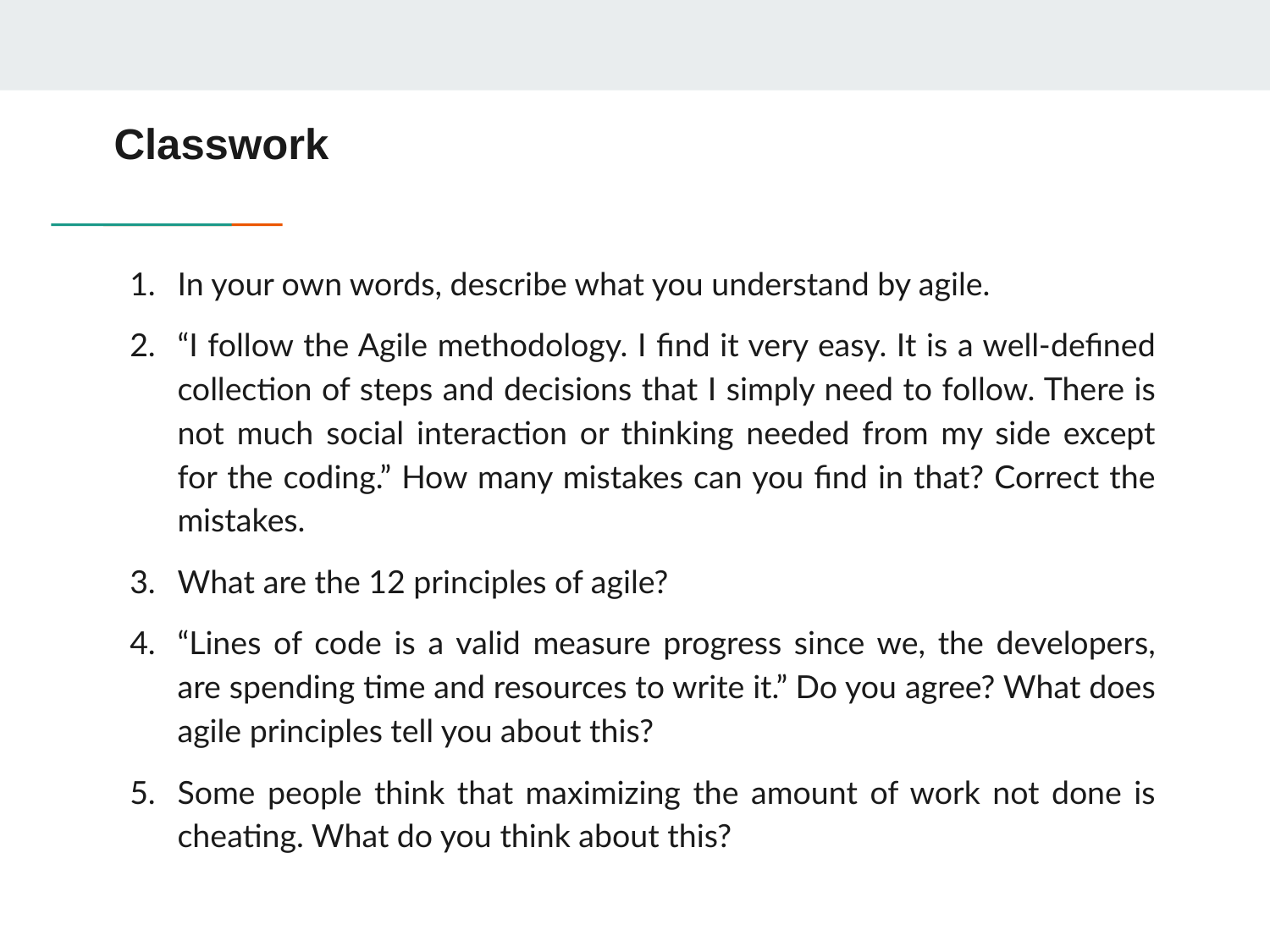

# Classwork
In your own words, describe what you understand by agile.
“I follow the Agile methodology. I find it very easy. It is a well-defined collection of steps and decisions that I simply need to follow. There is not much social interaction or thinking needed from my side except for the coding.” How many mistakes can you find in that? Correct the mistakes.
What are the 12 principles of agile?
“Lines of code is a valid measure progress since we, the developers, are spending time and resources to write it.” Do you agree? What does agile principles tell you about this?
Some people think that maximizing the amount of work not done is cheating. What do you think about this?